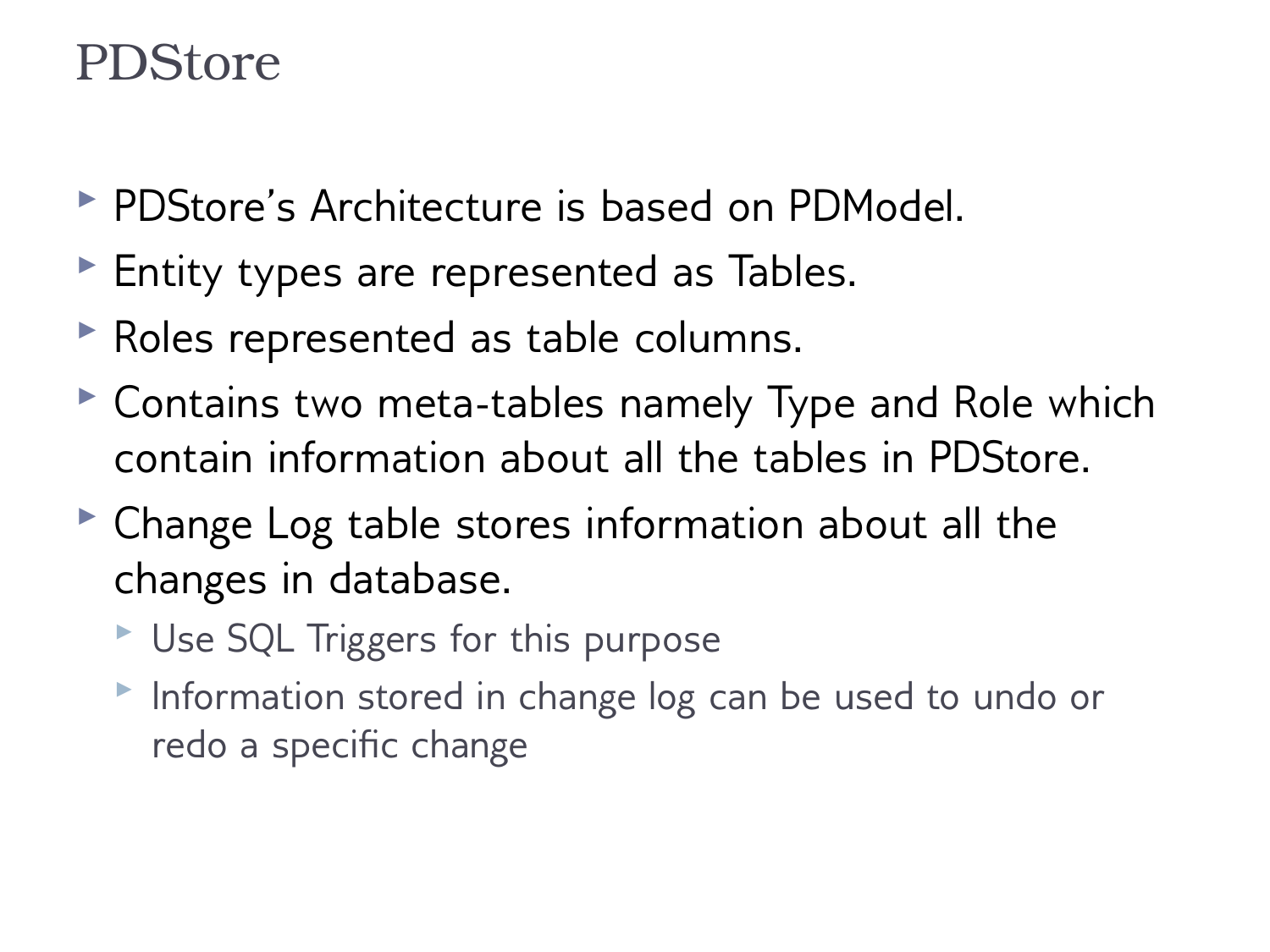

# PDStore
PDStore’s Architecture is based on PDModel.
Entity types are represented as Tables.
Roles represented as table columns.
Contains two meta-tables namely Type and Role which contain information about all the tables in PDStore.
Change Log table stores information about all the changes in database.
Use SQL Triggers for this purpose
Information stored in change log can be used to undo or redo a specific change